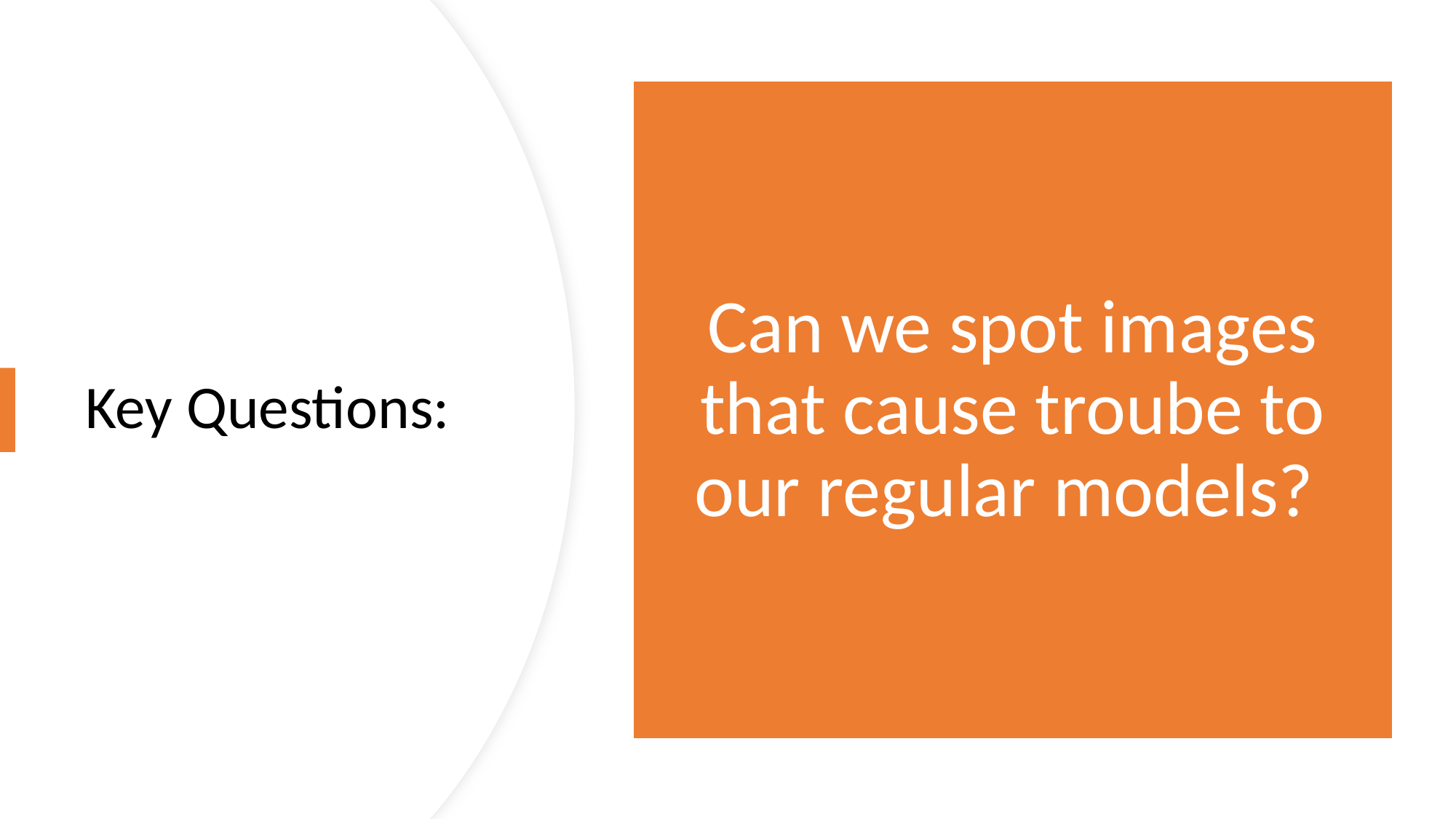

Can we spot images that cause troube to our regular models?
# Key Questions: